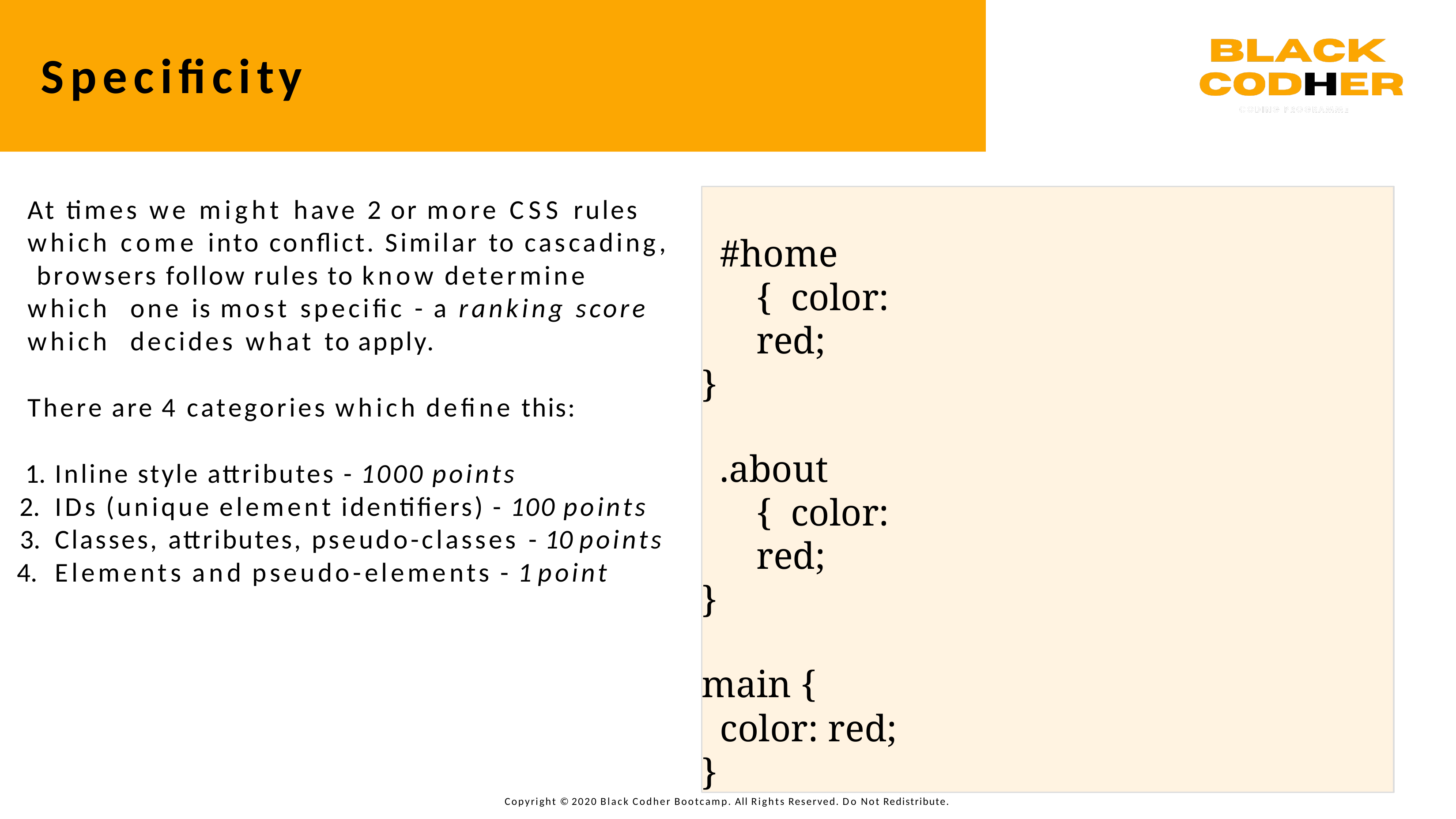

# Speciﬁcity

#home {  color: red;
}

.about {  color: red;
}

main {
color: red;
}
At times we might have 2 or more CSS rules  which come into conﬂict. Similar to cascading,  browsers follow rules to know determine which  one is most speciﬁc - a ranking score which  decides what to apply.
There are 4 categories which deﬁne this:
Inline style attributes - 1000 points
IDs (unique element identiﬁers) - 100 points
Classes, attributes, pseudo-classes - 10 points
Elements and pseudo-elements - 1 point
Copyright © 2020 Black Codher Bootcamp. All Rights Reserved. Do Not Redistribute.